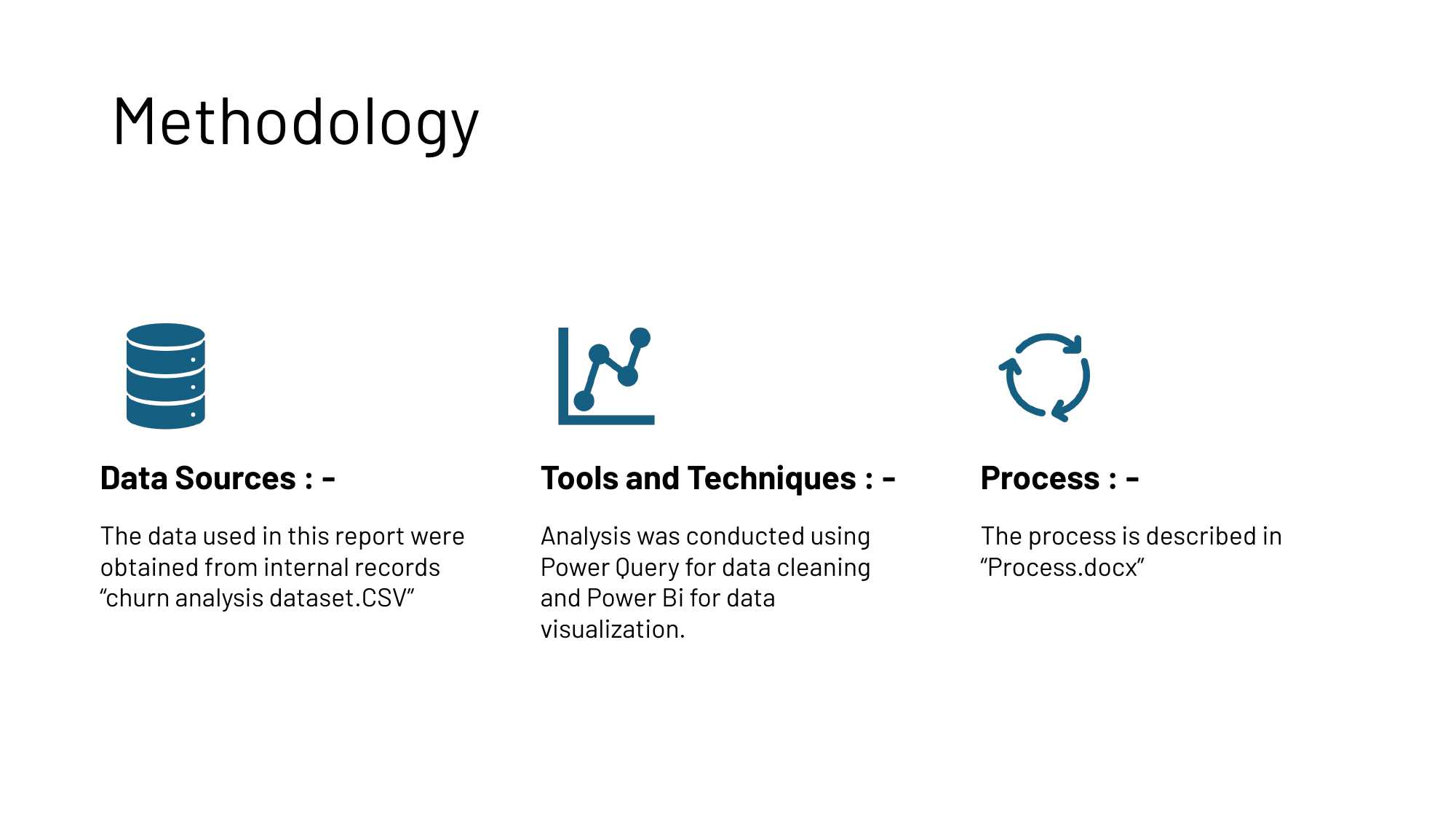

# Methodology
Data Sources : -
The data used in this report were obtained from internal records “churn analysis dataset.CSV”
Tools and Techniques : -
Analysis was conducted using Power Query for data cleaning and Power Bi for data visualization.
Process : -
The process is described in “Process.docx”